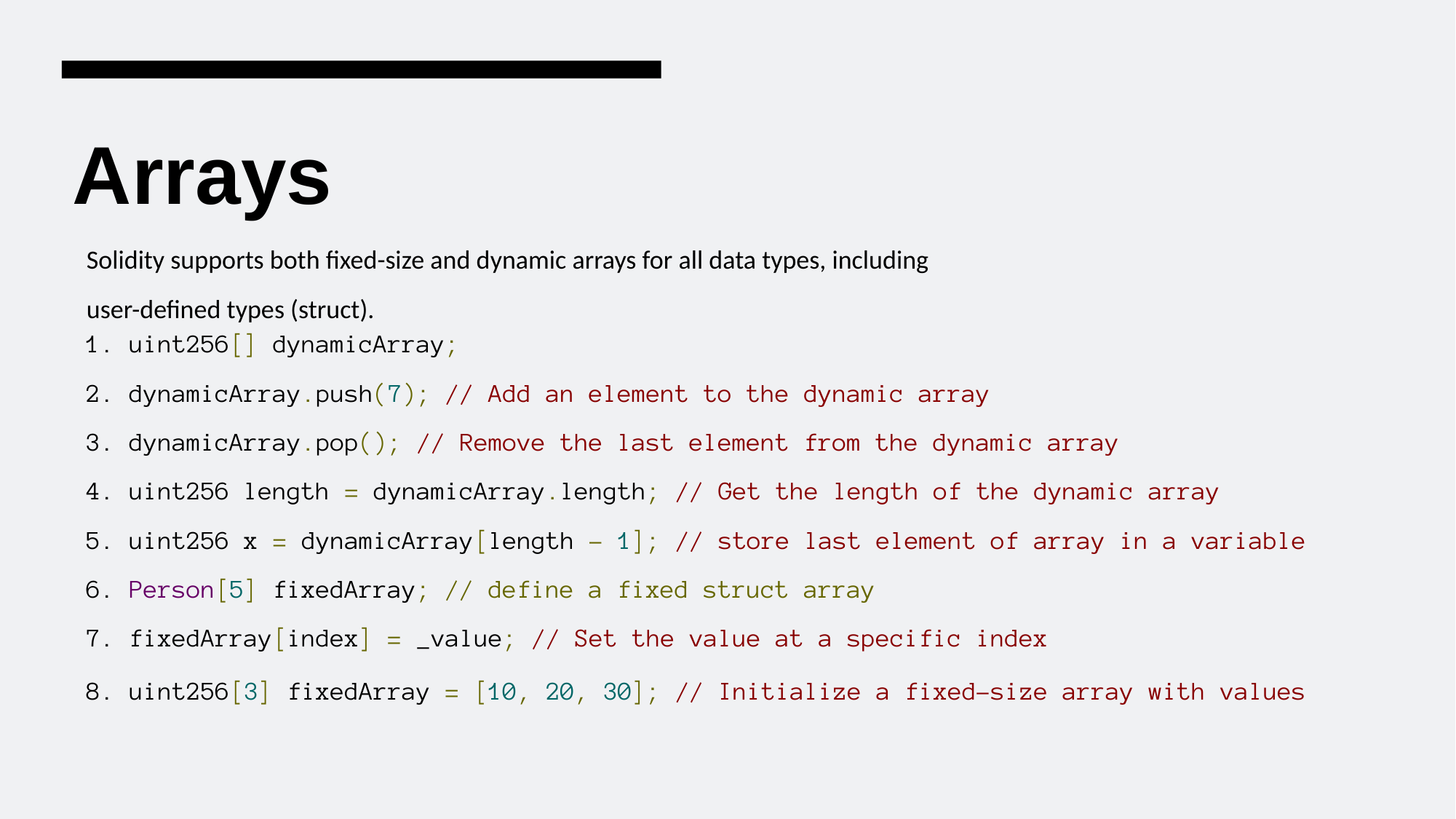

# Arrays
Solidity supports both fixed-size and dynamic arrays for all data types, including
user-defined types (struct).
1. uint256[] dynamicArray;
2. dynamicArray.push(7); // Add an element to the dynamic array
3. dynamicArray.pop(); // Remove the last element from the dynamic array
4. uint256 length = dynamicArray.length; // Get the length of the dynamic array
5. uint256 x = dynamicArray[length - 1]; // store last element of array in a variable
6. Person[5] fixedArray; // define a fixed struct array
7. fixedArray[index] = _value; // Set the value at a specific index
8. uint256[3] fixedArray = [10, 20, 30]; // Initialize a fixed-size array with values